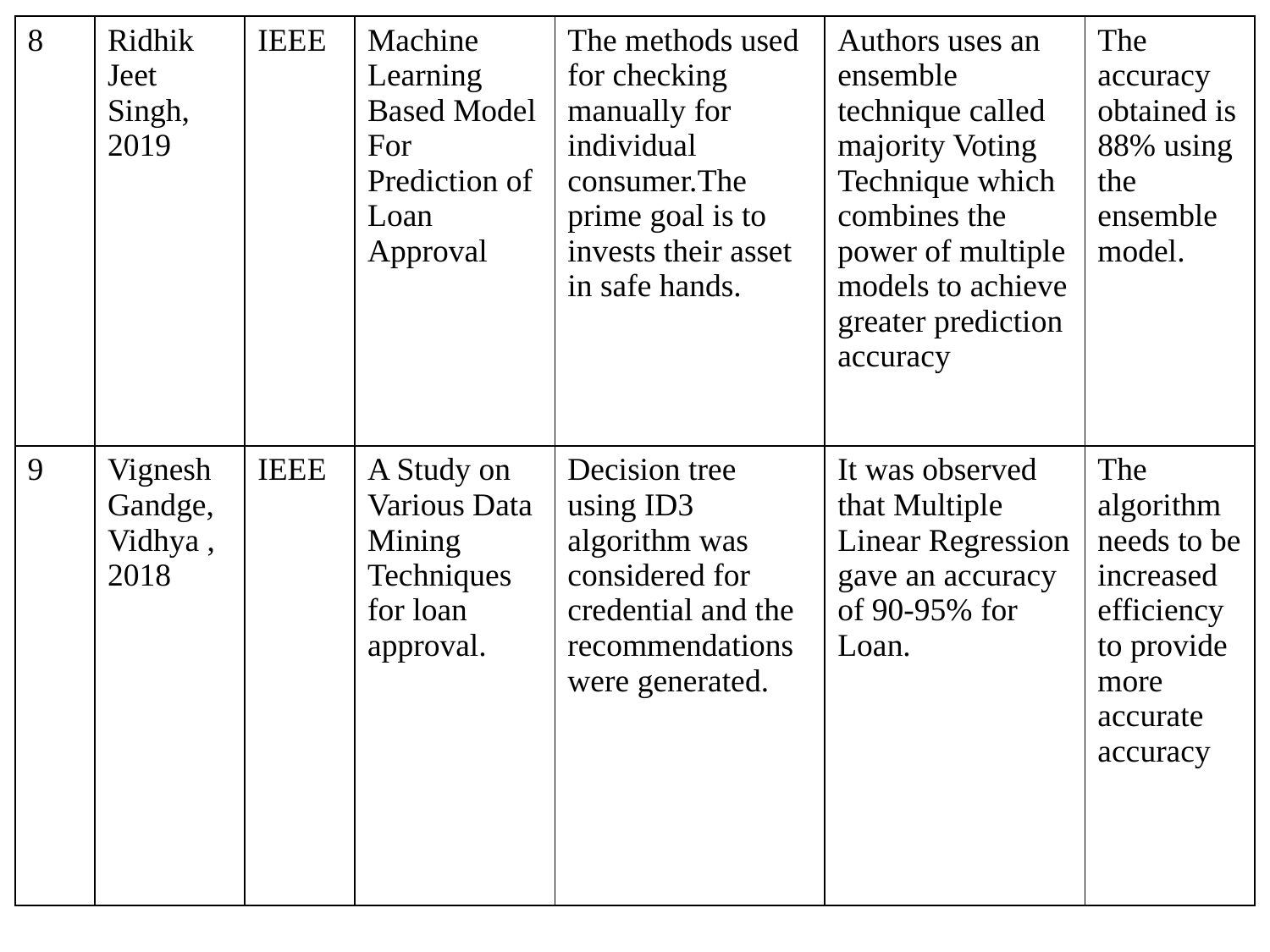

| 8 | Ridhik Jeet Singh, 2019 | IEEE | Machine Learning Based Model For Prediction of Loan Approval | The methods used for checking manually for individual consumer.The prime goal is to invests their asset in safe hands. | Authors uses an ensemble technique called majority Voting Technique which combines the power of multiple models to achieve greater prediction accuracy | The accuracy obtained is 88% using the ensemble model. |
| --- | --- | --- | --- | --- | --- | --- |
| 9 | VigneshGandge,Vidhya , 2018 | IEEE | A Study on Various Data Mining Techniques for loan approval. | Decision tree using ID3 algorithm was considered for credential and the recommendations were generated. | It was observed that Multiple Linear Regression gave an accuracy of 90-95% for Loan. | The algorithm needs to be increased efficiency to provide more accurate accuracy |